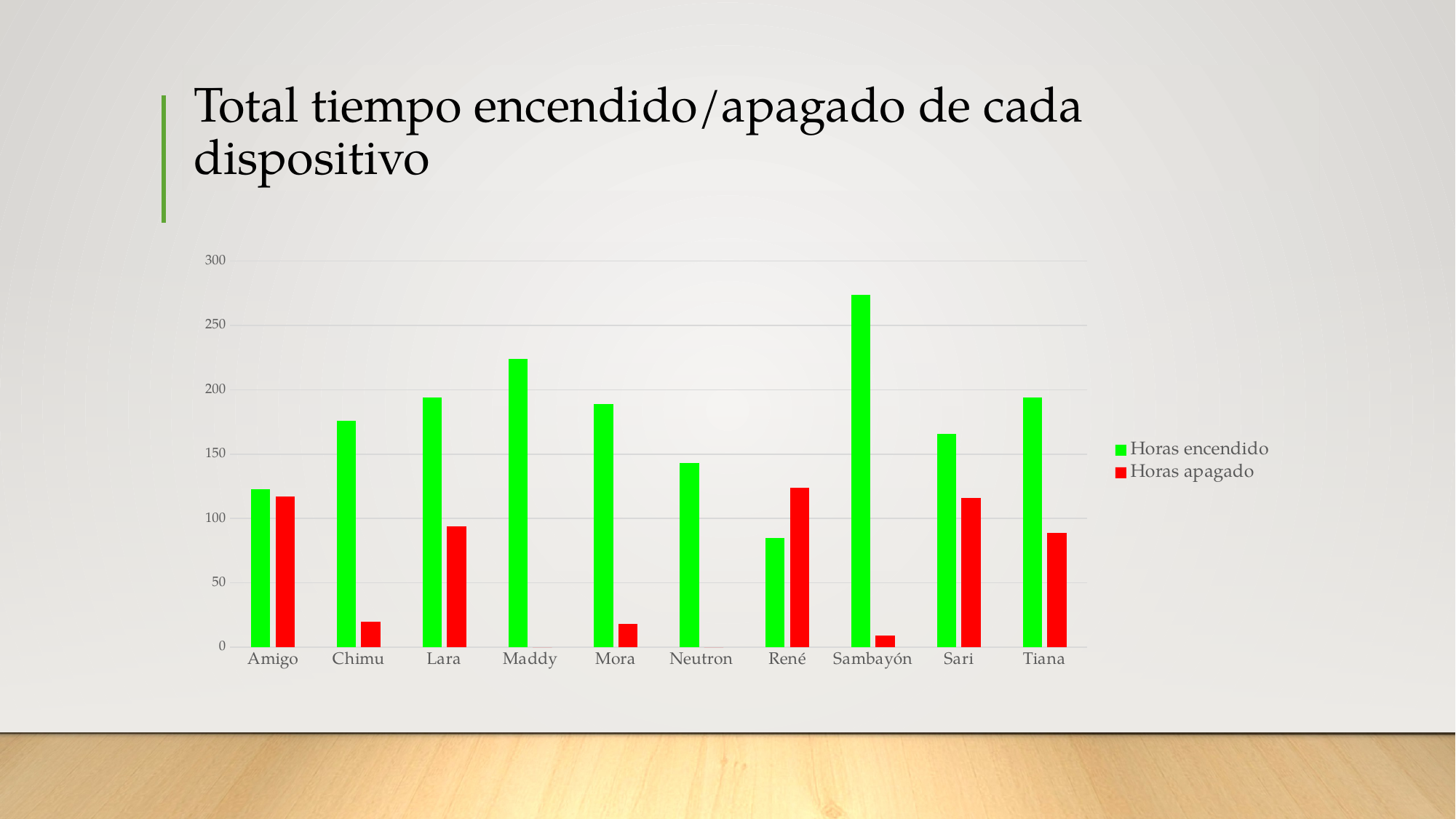

# Total tiempo encendido/apagado de cada dispositivo

### Chart

| Category | Horas encendido | Horas apagado |
|---|---|---|
| Amigo | 123.0 | 117.0 |
| Chimu | 176.0 | 20.0 |
| Lara | 194.0 | 94.0 |
| Maddy | 224.0 | 0.0 |
| Mora | 189.0 | 18.0 |
| Neutron | 143.0 | 0.0 |
| René | 85.0 | 124.0 |
| Sambayón | 274.0 | 9.0 |
| Sari | 166.0 | 116.0 |
| Tiana | 194.0 | 89.0 |